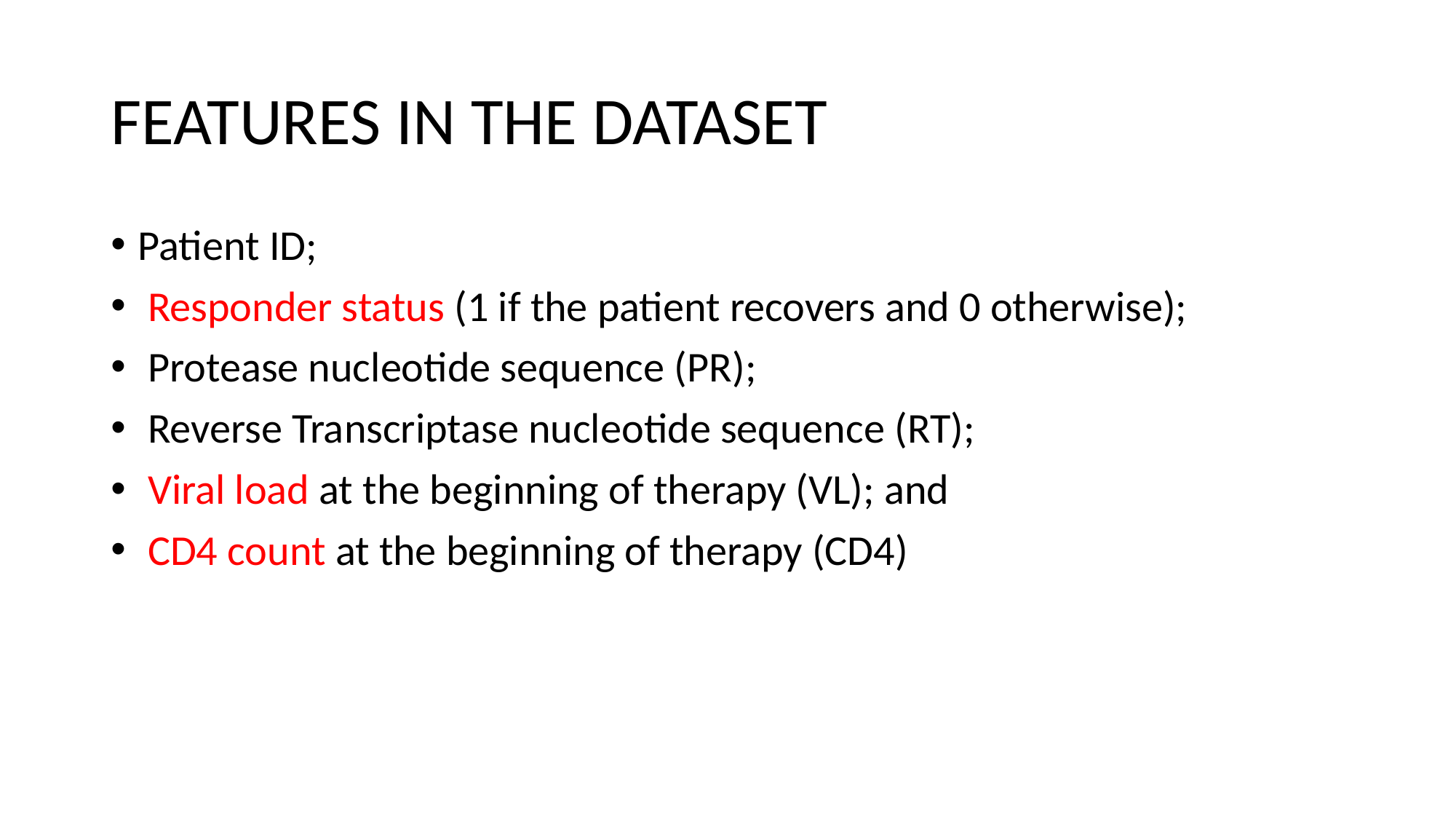

# FEATURES IN THE DATASET
Patient ID;
 Responder status (1 if the patient recovers and 0 otherwise);
 Protease nucleotide sequence (PR);
 Reverse Transcriptase nucleotide sequence (RT);
 Viral load at the beginning of therapy (VL); and
 CD4 count at the beginning of therapy (CD4)